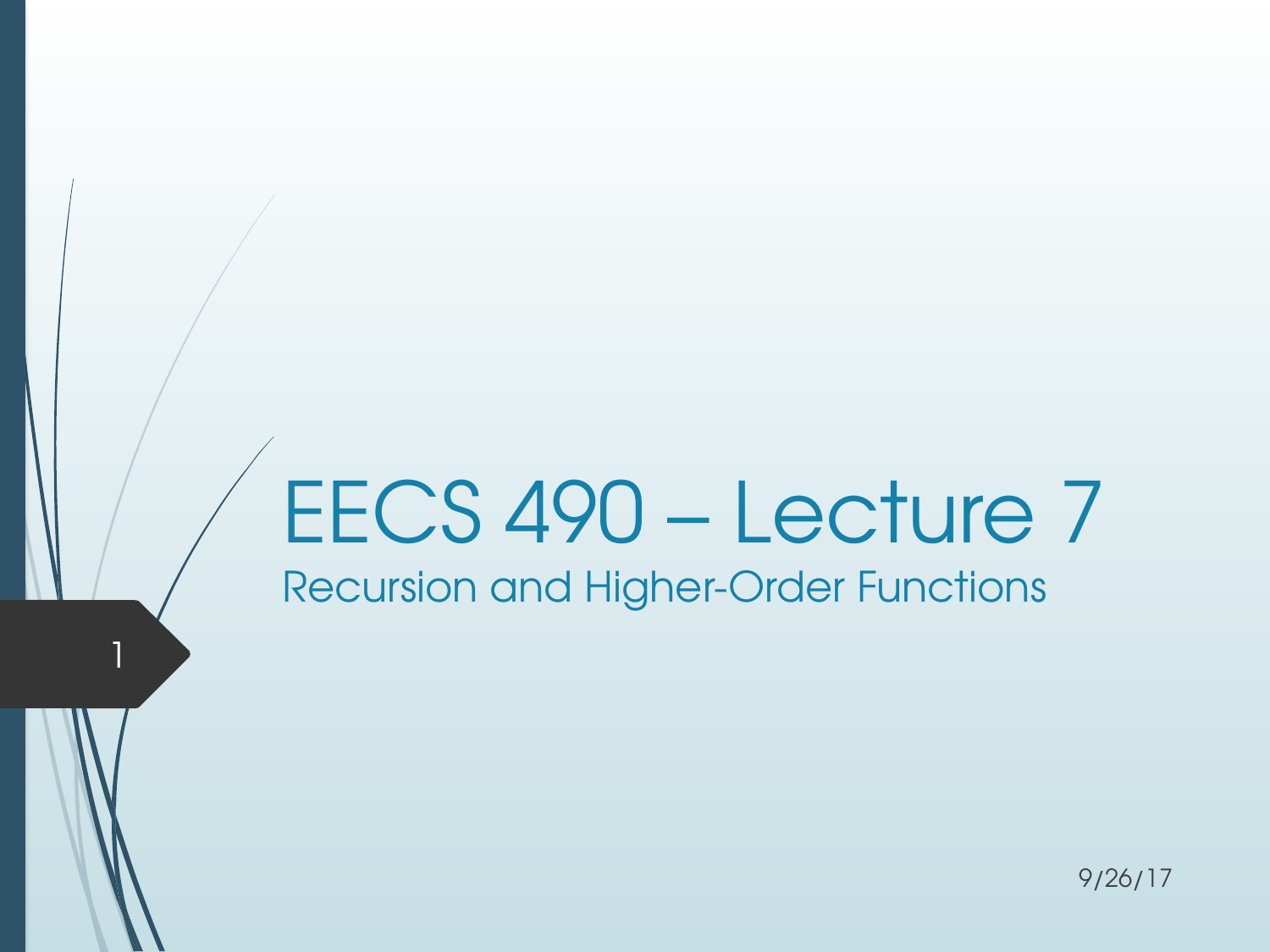

# EECS 490 – Lecture 7 Recursion and Higher-Order Functions
1

9/26/17